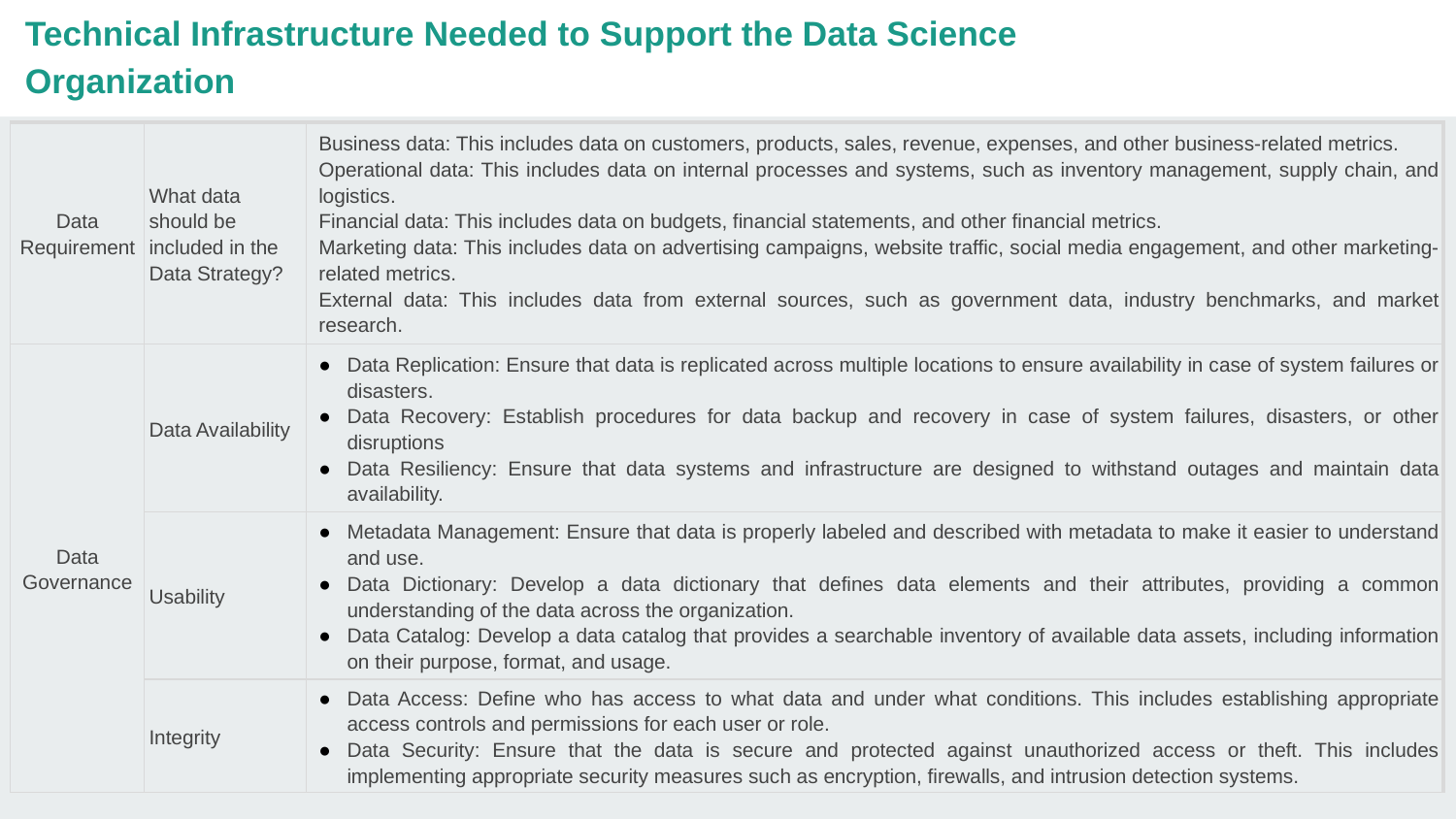

Hint: You may want to break up this table into two separate slides
Technical Infrastructure Needed to Support the Data Science Organization
| Data Requirement | What data should be included in the Data Strategy? | Business data: This includes data on customers, products, sales, revenue, expenses, and other business-related metrics. Operational data: This includes data on internal processes and systems, such as inventory management, supply chain, and logistics. Financial data: This includes data on budgets, financial statements, and other financial metrics. Marketing data: This includes data on advertising campaigns, website traffic, social media engagement, and other marketing-related metrics. External data: This includes data from external sources, such as government data, industry benchmarks, and market research. |
| --- | --- | --- |
| Data Governance | Data Availability | Data Replication: Ensure that data is replicated across multiple locations to ensure availability in case of system failures or disasters. Data Recovery: Establish procedures for data backup and recovery in case of system failures, disasters, or other disruptions Data Resiliency: Ensure that data systems and infrastructure are designed to withstand outages and maintain data availability. |
|  | Usability | Metadata Management: Ensure that data is properly labeled and described with metadata to make it easier to understand and use. Data Dictionary: Develop a data dictionary that defines data elements and their attributes, providing a common understanding of the data across the organization. Data Catalog: Develop a data catalog that provides a searchable inventory of available data assets, including information on their purpose, format, and usage. |
|  | Integrity | Data Access: Define who has access to what data and under what conditions. This includes establishing appropriate access controls and permissions for each user or role. Data Security: Ensure that the data is secure and protected against unauthorized access or theft. This includes implementing appropriate security measures such as encryption, firewalls, and intrusion detection systems. |